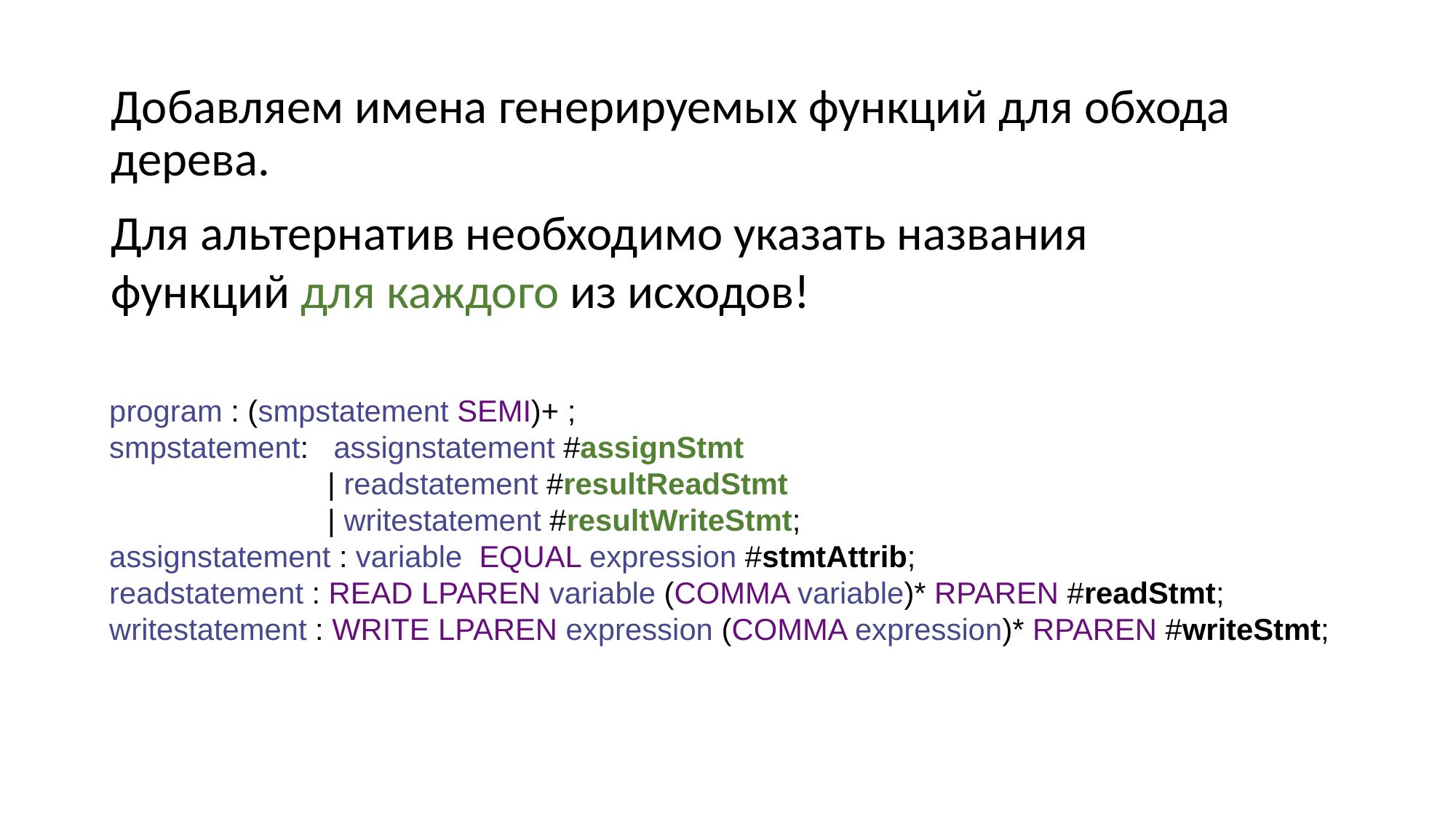

# Добавляем имена генерируемых функций для обхода дерева.
Для альтернатив необходимо указать названия функций для каждого из исходов!
program : (smpstatement SEMI)+ ;
smpstatement:   assignstatement #assignStmt
| readstatement #resultReadStmt
| writestatement #resultWriteStmt;
assignstatement : variable  EQUAL expression #stmtAttrib;
readstatement : READ LPAREN variable (COMMA variable)* RPAREN #readStmt;
writestatement : WRITE LPAREN expression (COMMA expression)* RPAREN #writeStmt;